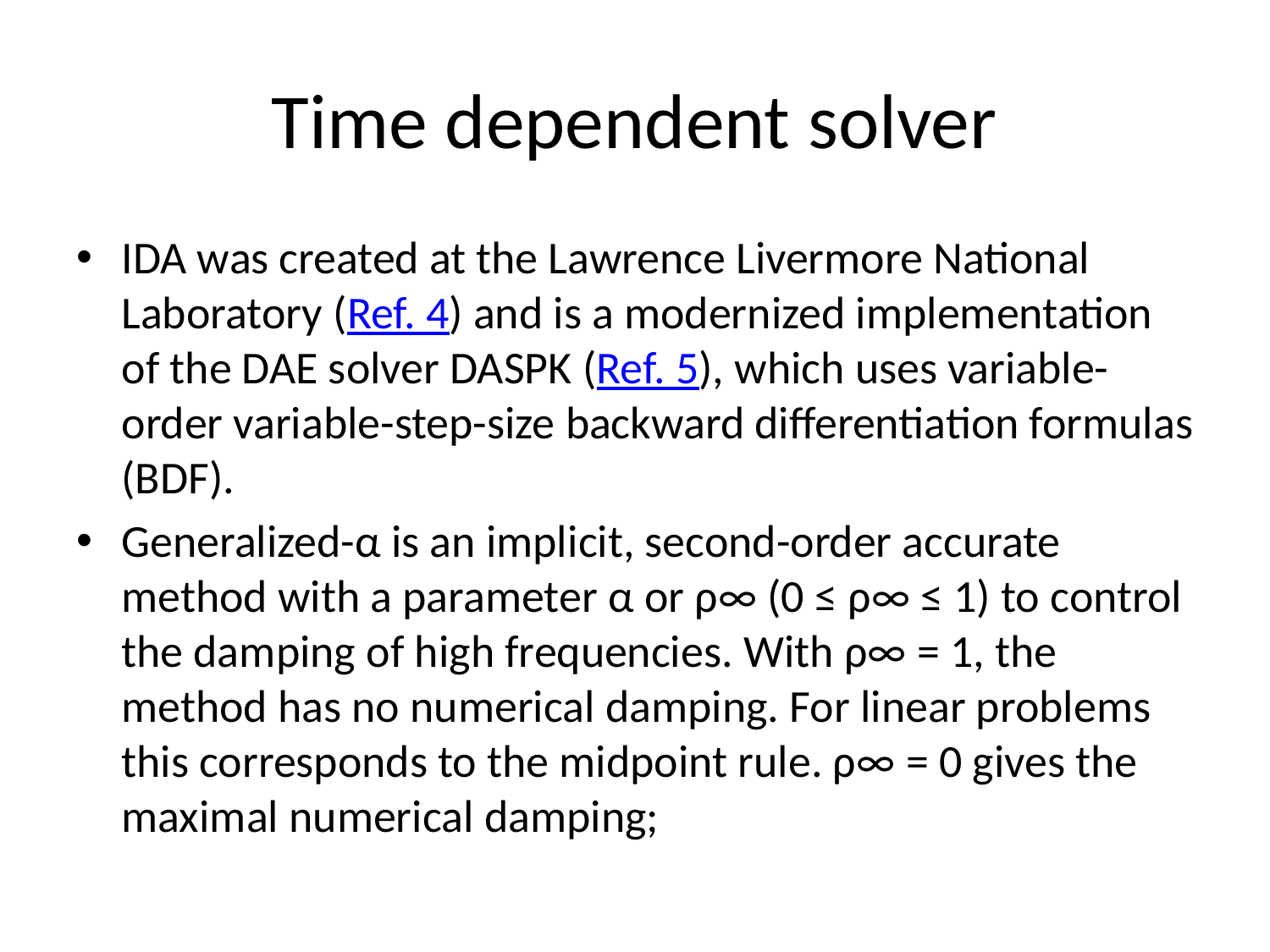

# Time dependent solver
IDA was created at the Lawrence Livermore National Laboratory (Ref. 4) and is a modernized implementation of the DAE solver DASPK (Ref. 5), which uses variable-order variable-step-size backward differentiation formulas (BDF).
Generalized-α is an implicit, second-order accurate method with a parameter α or ρ∞ (0 ≤ ρ∞ ≤ 1) to control the damping of high frequencies. With ρ∞ = 1, the method has no numerical damping. For linear problems this corresponds to the midpoint rule. ρ∞ = 0 gives the maximal numerical damping;